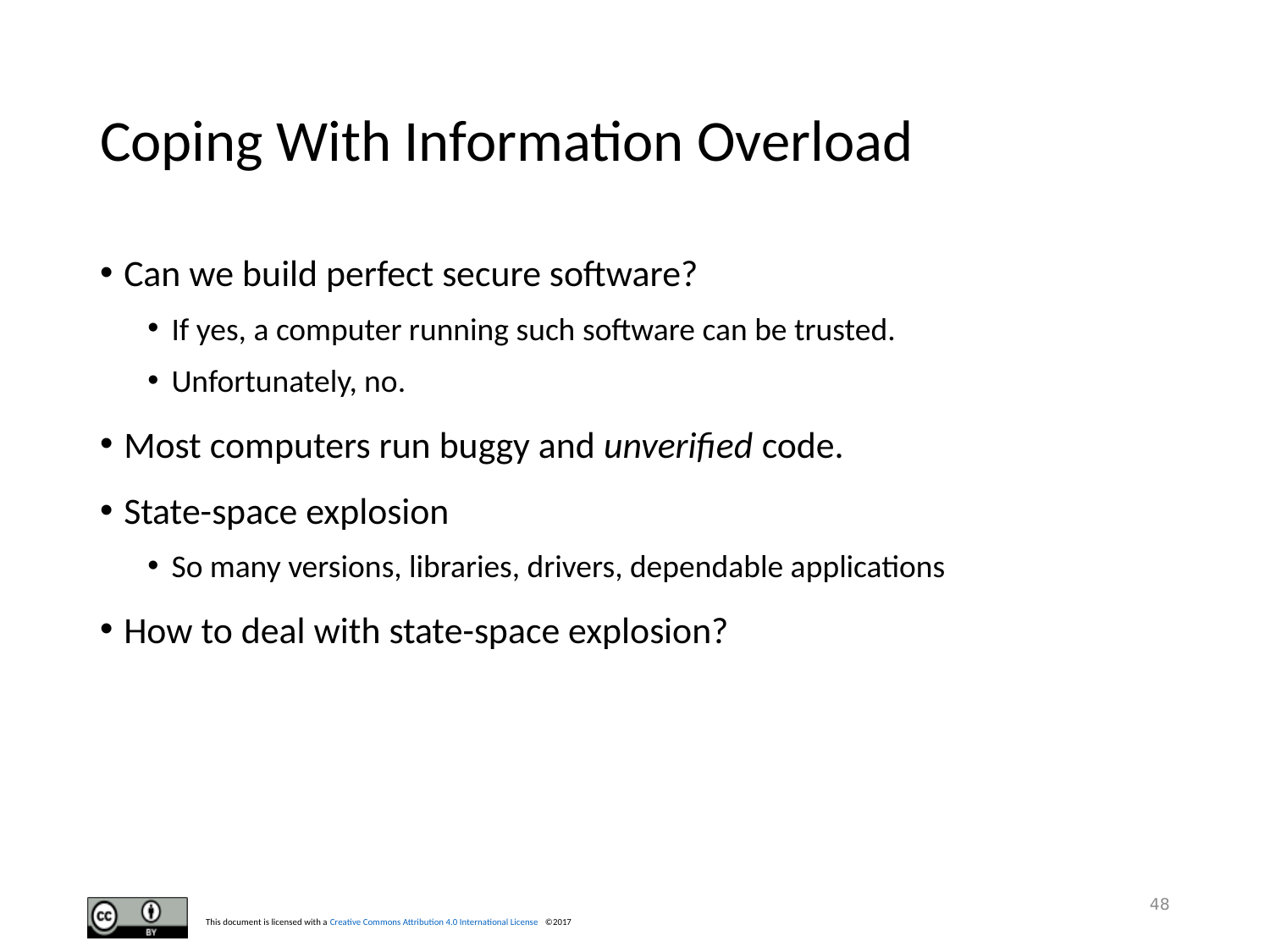

# Coping With Information Overload
Can we build perfect secure software?
If yes, a computer running such software can be trusted.
Unfortunately, no.
Most computers run buggy and unverified code.
State-space explosion
So many versions, libraries, drivers, dependable applications
How to deal with state-space explosion?
48